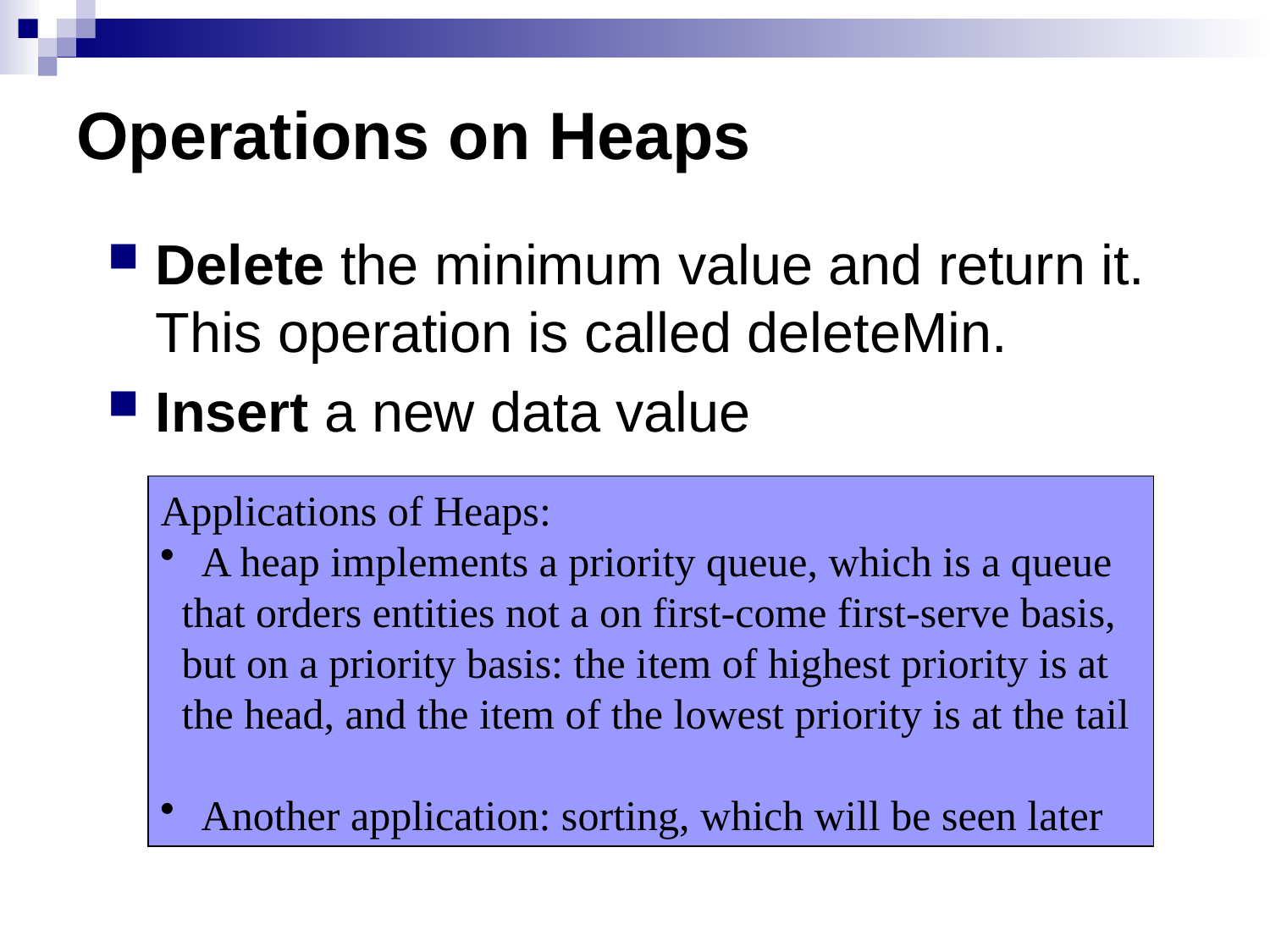

# Operations on Heaps
Delete the minimum value and return it. This operation is called deleteMin.
Insert a new data value
Applications of Heaps:
 A heap implements a priority queue, which is a queue
  that orders entities not a on first-come first-serve basis,
  but on a priority basis: the item of highest priority is at
  the head, and the item of the lowest priority is at the tail

 Another application: sorting, which will be seen later